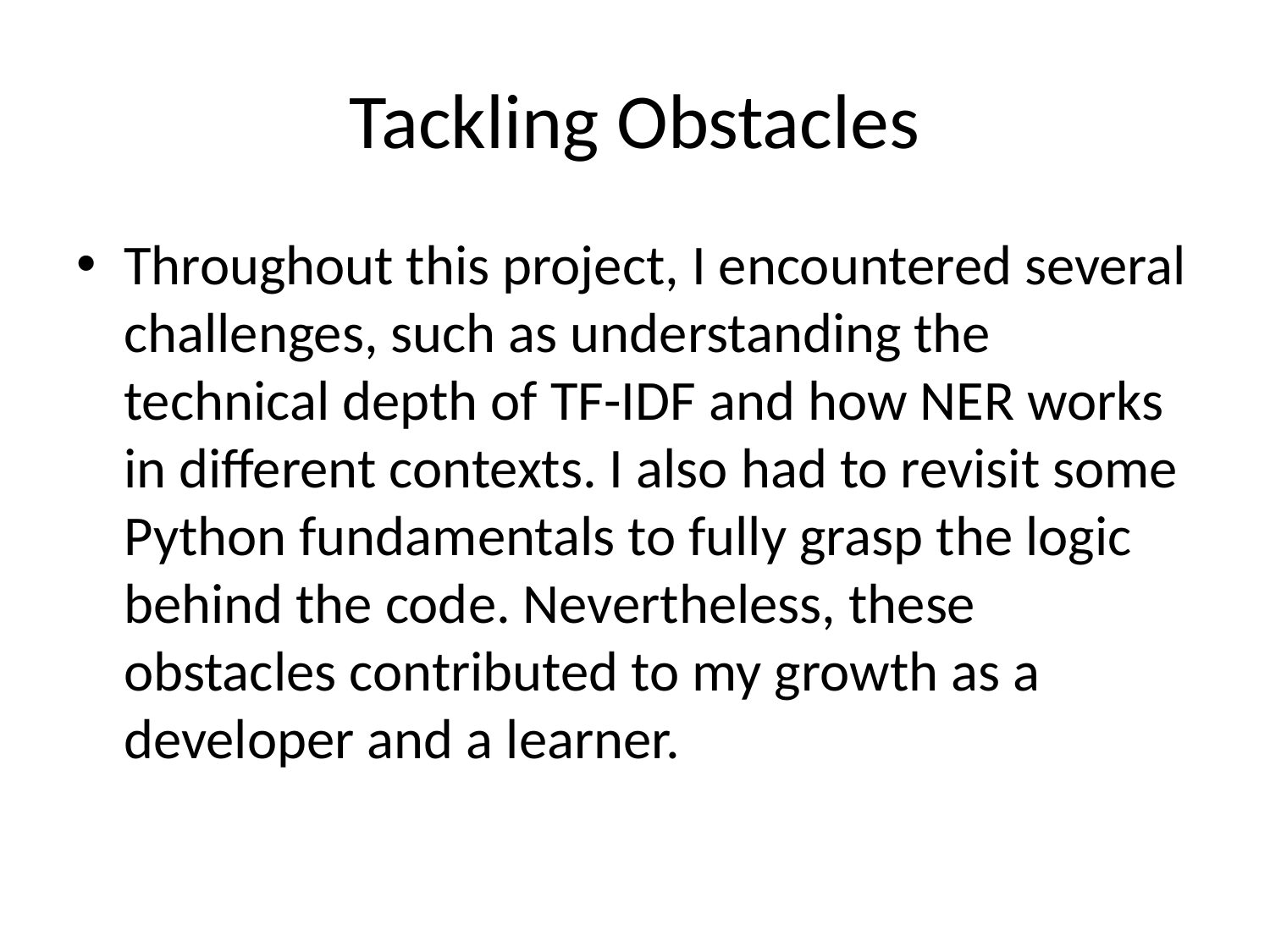

# Tackling Obstacles
Throughout this project, I encountered several challenges, such as understanding the technical depth of TF-IDF and how NER works in different contexts. I also had to revisit some Python fundamentals to fully grasp the logic behind the code. Nevertheless, these obstacles contributed to my growth as a developer and a learner.